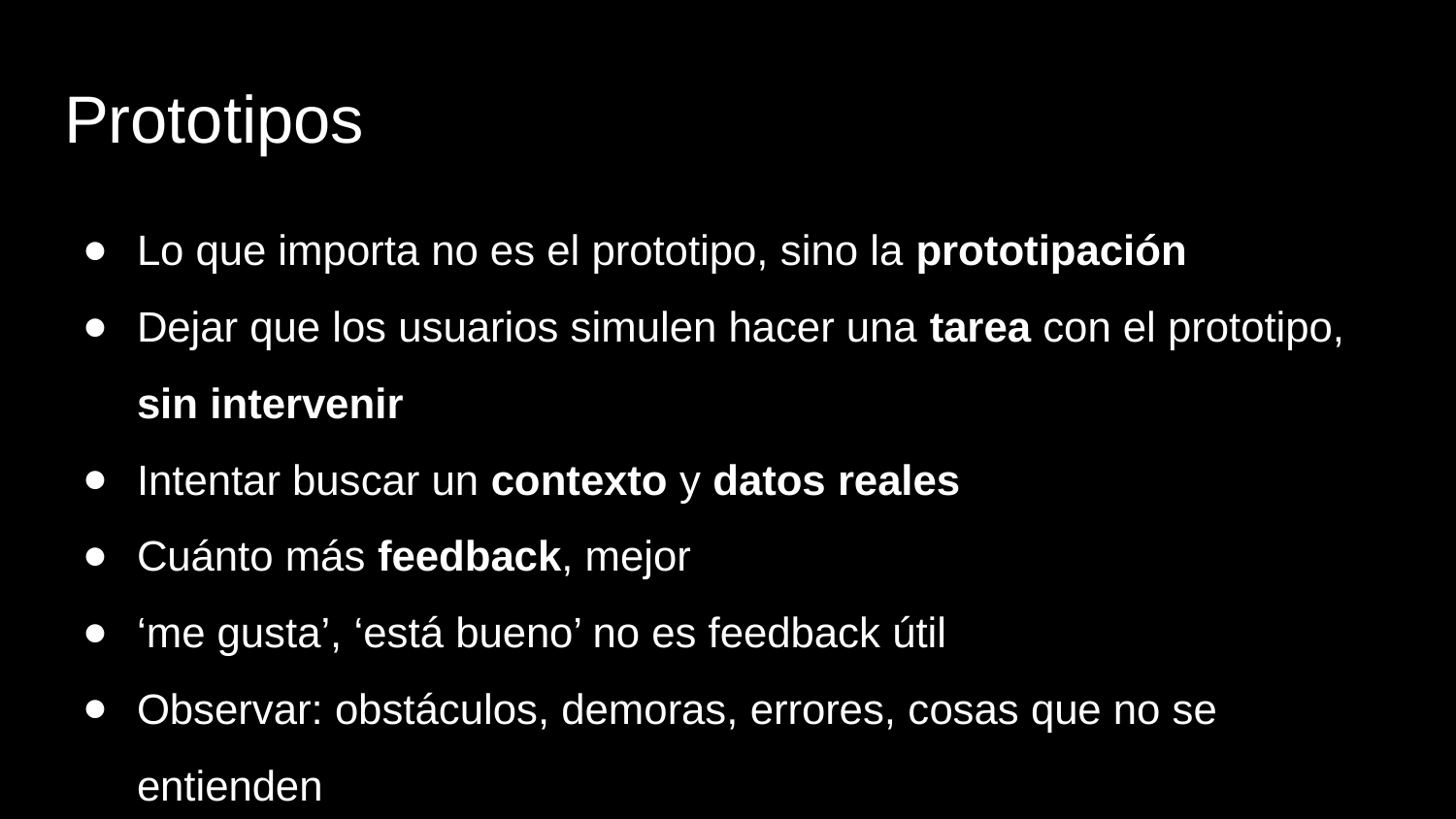

# Prototipos
Lo que importa no es el prototipo, sino la prototipación
Dejar que los usuarios simulen hacer una tarea con el prototipo, sin intervenir
Intentar buscar un contexto y datos reales
Cuánto más feedback, mejor
‘me gusta’, ‘está bueno’ no es feedback útil
Observar: obstáculos, demoras, errores, cosas que no se entienden